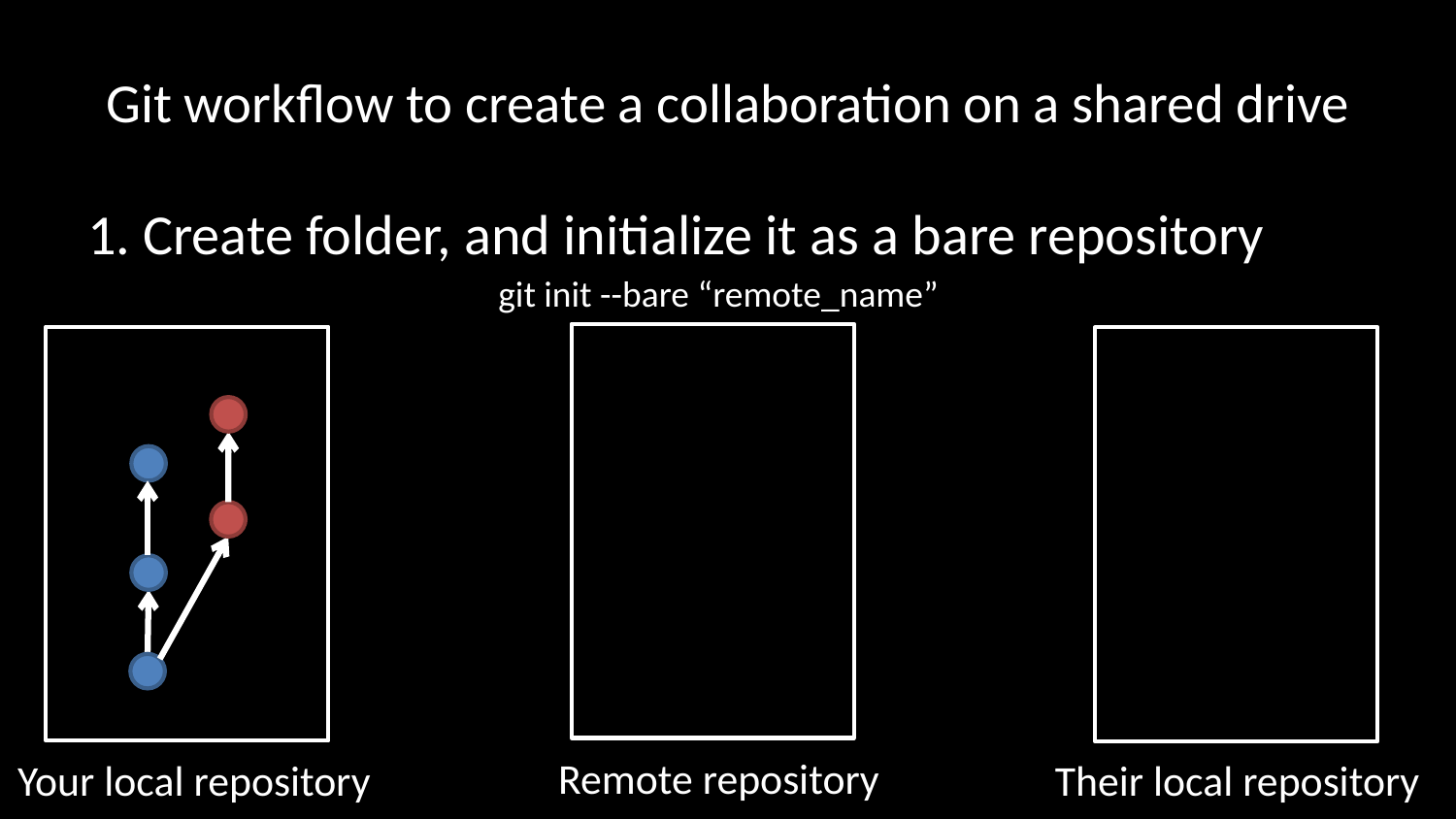

# Git workflow to create a collaboration on a shared drive
1. Create folder, and initialize it as a bare repository
git init --bare “remote_name”

Remote repository
Your local repository
Their local repository